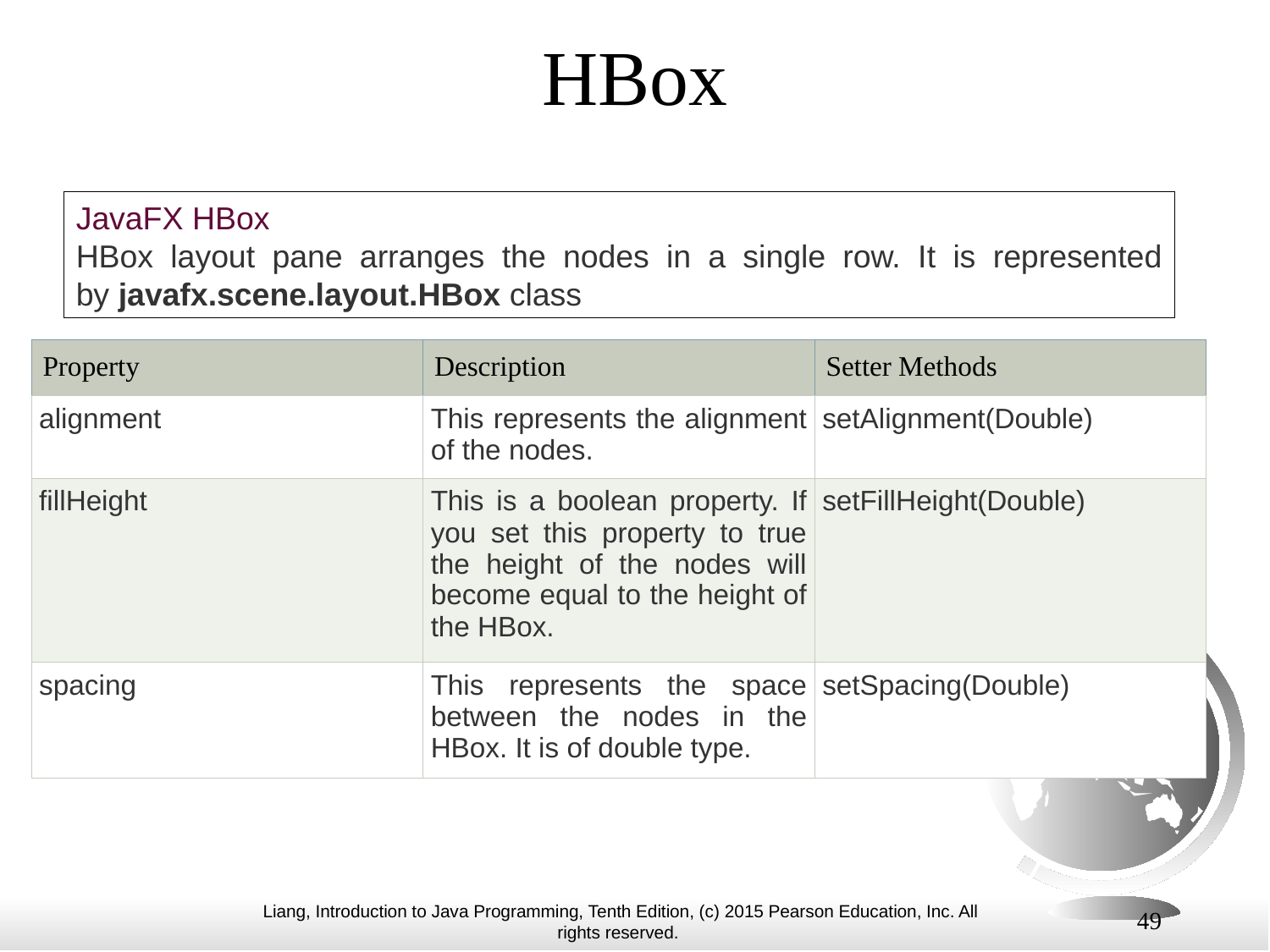

# HBox
JavaFX HBox
HBox layout pane arranges the nodes in a single row. It is represented by javafx.scene.layout.HBox class
| Property | Description | Setter Methods |
| --- | --- | --- |
| alignment | This represents the alignment of the nodes. | setAlignment(Double) |
| fillHeight | This is a boolean property. If you set this property to true the height of the nodes will become equal to the height of the HBox. | setFillHeight(Double) |
| spacing | This represents the space between the nodes in the HBox. It is of double type. | setSpacing(Double) |
49